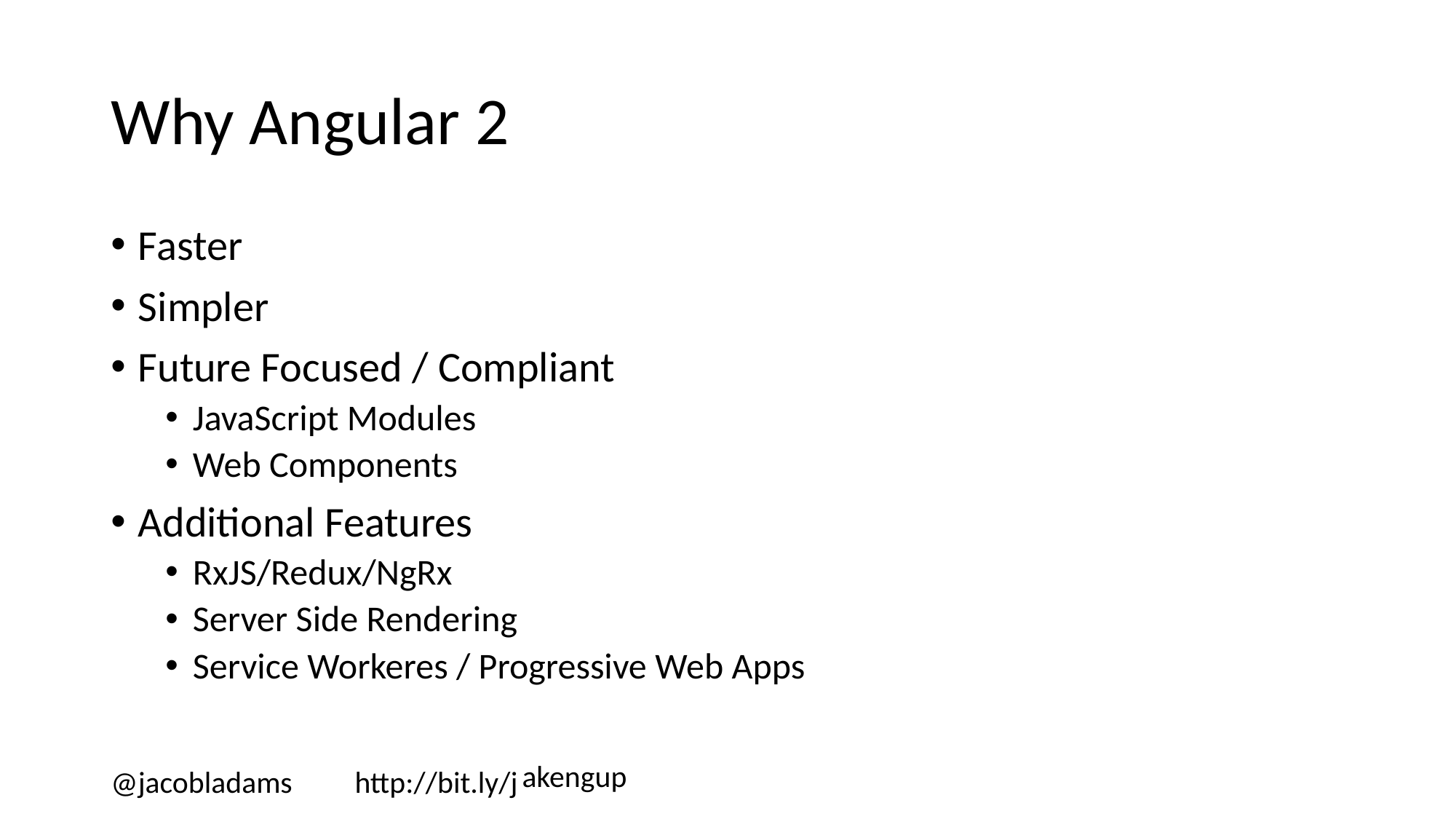

# Why Angular 2
Faster
Simpler
Future Focused / Compliant
JavaScript Modules
Web Components
Additional Features
RxJS/Redux/NgRx
Server Side Rendering
Service Workeres / Progressive Web Apps

@jacobladams         http://bit.ly/jakengup